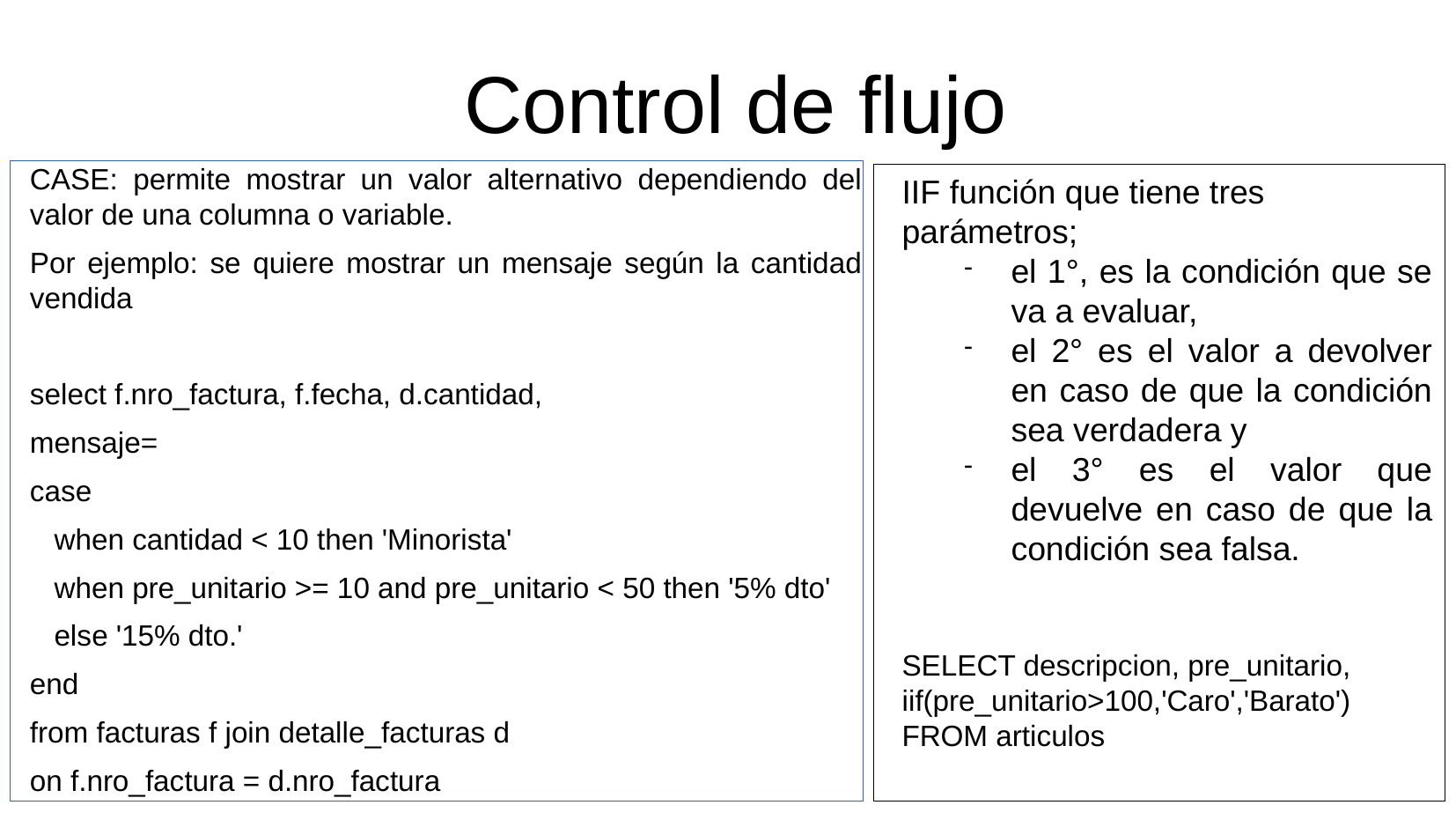

Control de flujo
CASE: permite mostrar un valor alternativo dependiendo del valor de una columna o variable.
Por ejemplo: se quiere mostrar un mensaje según la cantidad vendida

select f.nro_factura, f.fecha, d.cantidad,
mensaje=
case
   when cantidad < 10 then 'Minorista'
   when pre_unitario >= 10 and pre_unitario < 50 then '5% dto'
   else '15% dto.'
end
from facturas f join detalle_facturas d
on f.nro_factura = d.nro_factura

IIF función que tiene tres parámetros;
el 1°, es la condición que se va a evaluar,
el 2° es el valor a devolver en caso de que la condición sea verdadera y
el 3° es el valor que devuelve en caso de que la condición sea falsa.

SELECT descripcion, pre_unitario, iif(pre_unitario>100,'Caro','Barato')
FROM articulos